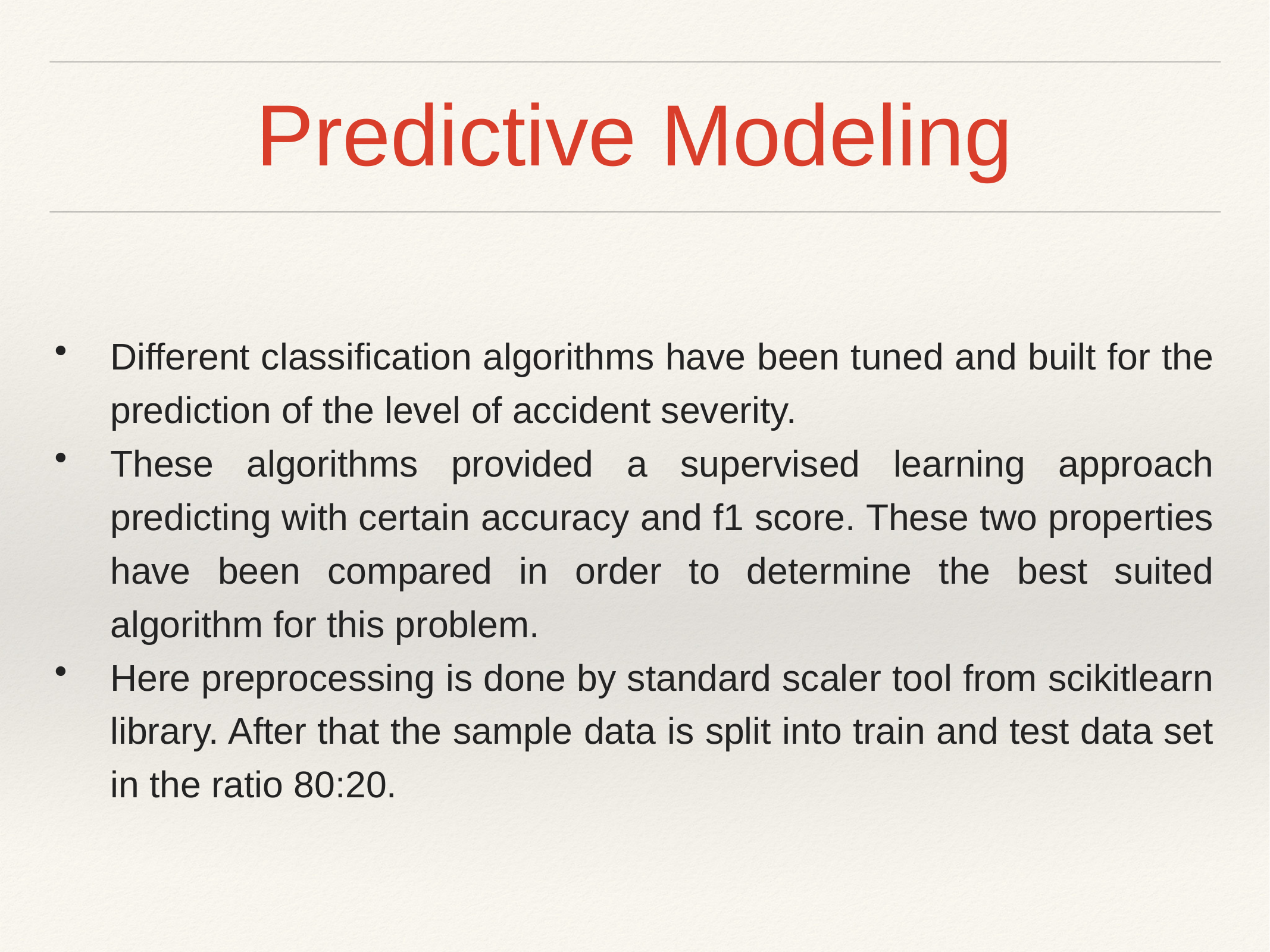

# Predictive Modeling

Different classification algorithms have been tuned and built for the prediction of the level of accident severity.
These algorithms provided a supervised learning approach predicting with certain accuracy and f1 score. These two properties have been compared in order to determine the best suited algorithm for this problem.
Here preprocessing is done by standard scaler tool from scikitlearn library. After that the sample data is split into train and test data set in the ratio 80:20.